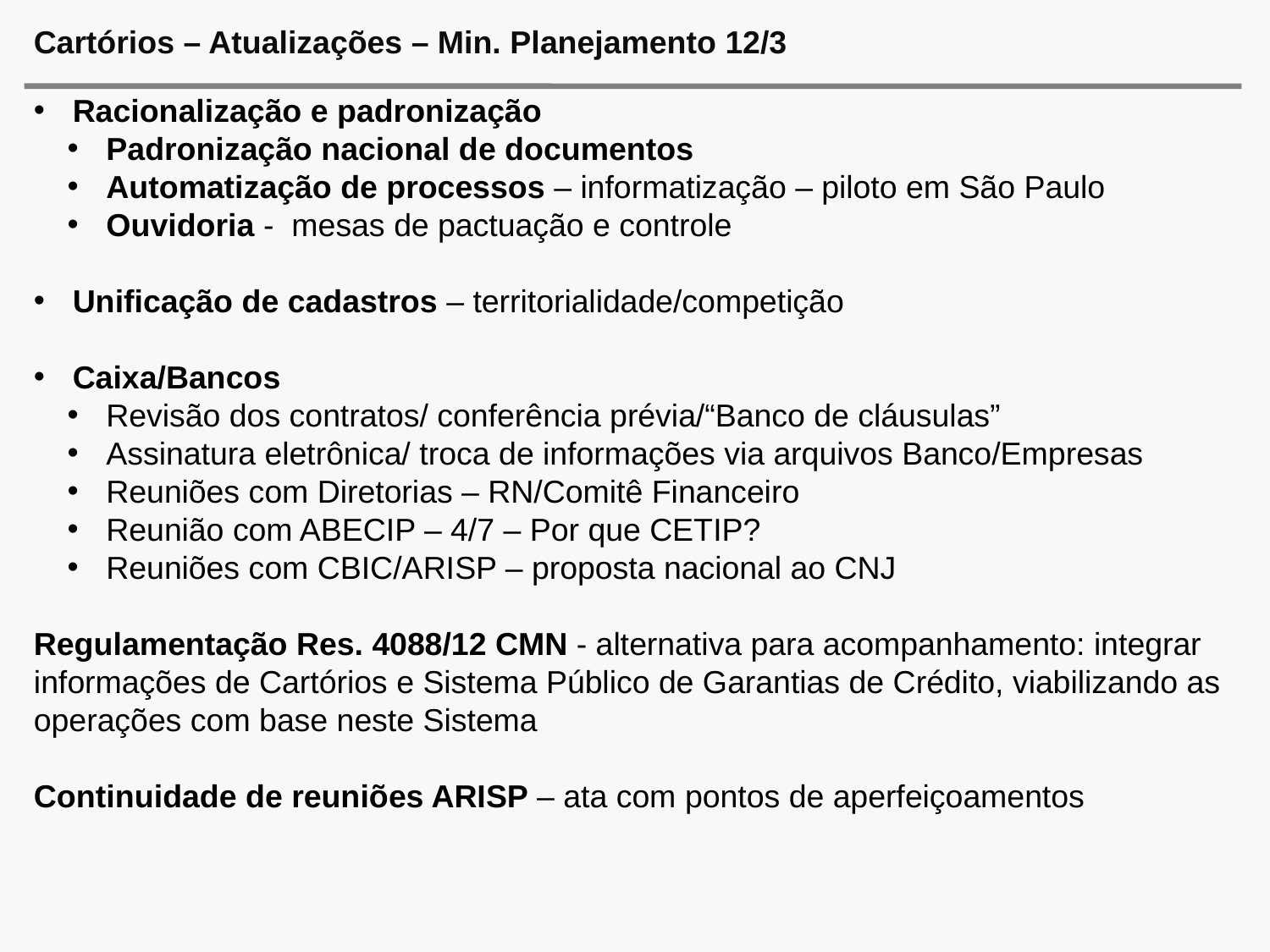

# Cartórios – Atualizações – Min. Planejamento 12/3

 Racionalização e padronização
 Padronização nacional de documentos
 Automatização de processos – informatização – piloto em São Paulo
 Ouvidoria -  mesas de pactuação e controle

 Unificação de cadastros – territorialidade/competição

 Caixa/Bancos
 Revisão dos contratos/ conferência prévia/“Banco de cláusulas”
 Assinatura eletrônica/ troca de informações via arquivos Banco/Empresas
 Reuniões com Diretorias – RN/Comitê Financeiro
 Reunião com ABECIP – 4/7 – Por que CETIP?
 Reuniões com CBIC/ARISP – proposta nacional ao CNJ

Regulamentação Res. 4088/12 CMN - alternativa para acompanhamento: integrar informações de Cartórios e Sistema Público de Garantias de Crédito, viabilizando as operações com base neste Sistema

Continuidade de reuniões ARISP – ata com pontos de aperfeiçoamentos